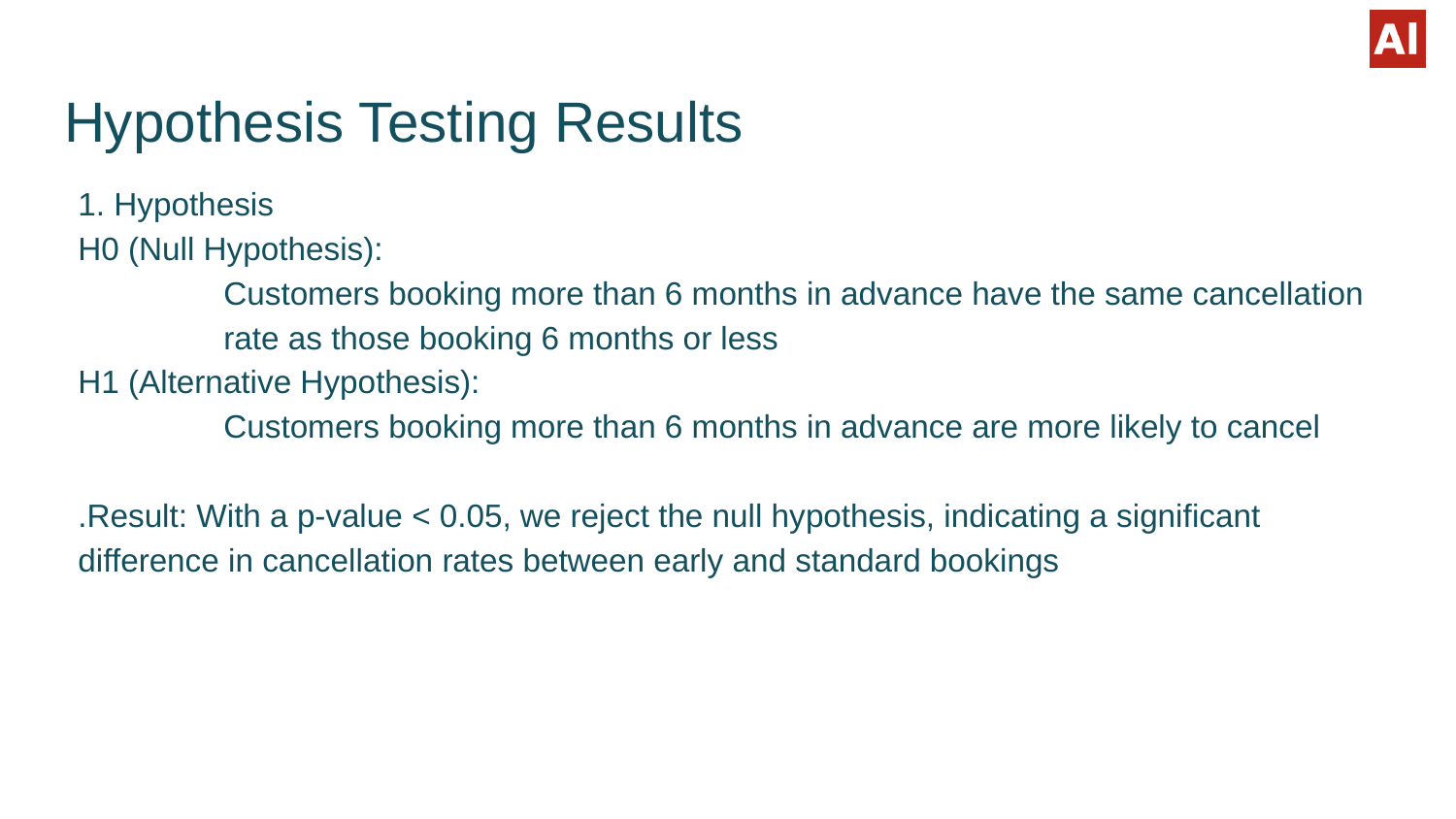

# Hypothesis Testing Results
1. Hypothesis
H0 (Null Hypothesis):
	Customers booking more than 6 months in advance have the same cancellation 	rate as those booking 6 months or less
H1 (Alternative Hypothesis):
	Customers booking more than 6 months in advance are more likely to cancel

.Result: With a p-value < 0.05, we reject the null hypothesis, indicating a significant difference in cancellation rates between early and standard bookings